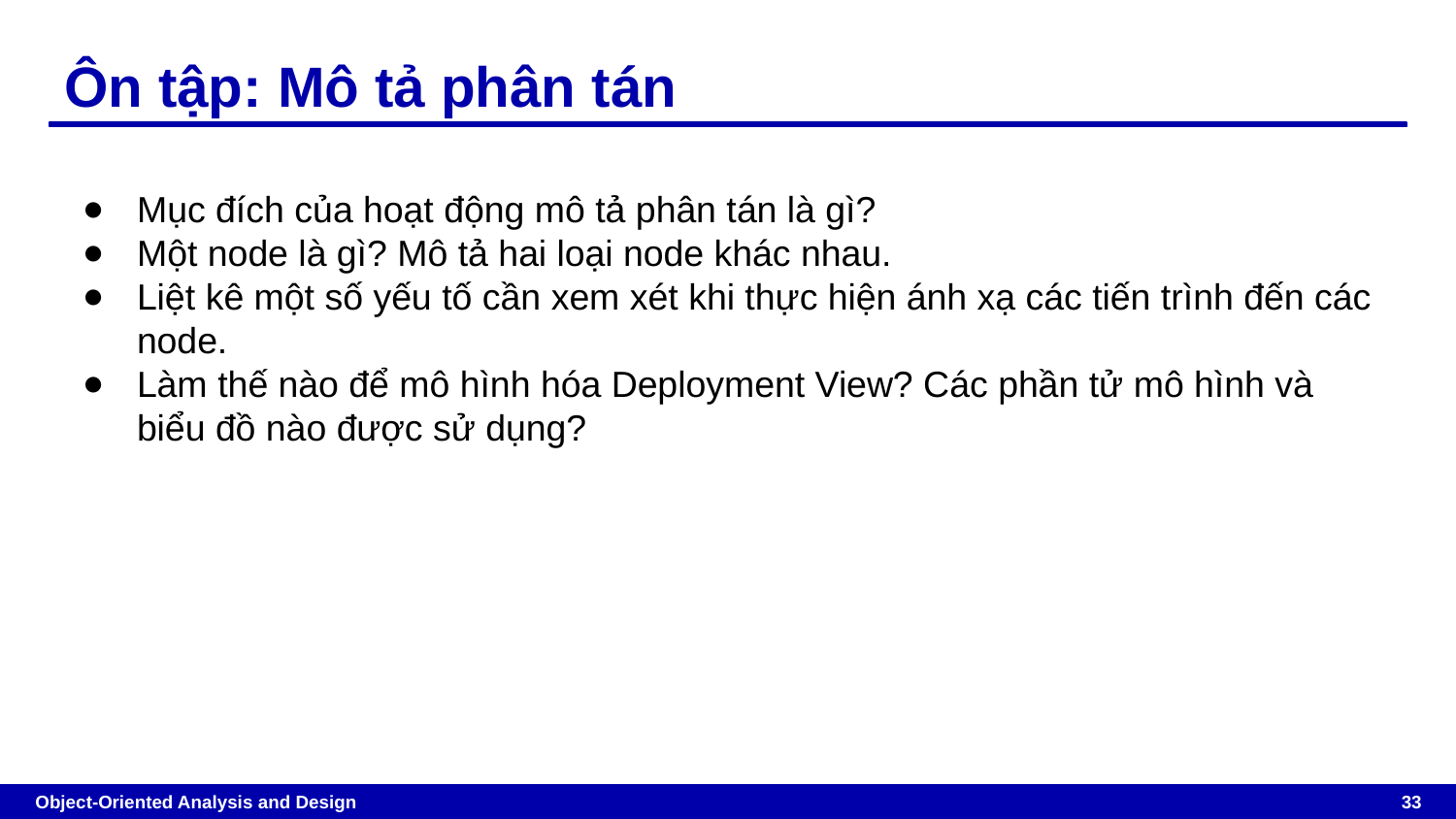

Ôn tập: Mô tả phân tán

Mục đích của hoạt động mô tả phân tán là gì?
Một node là gì? Mô tả hai loại node khác nhau.
Liệt kê một số yếu tố cần xem xét khi thực hiện ánh xạ các tiến trình đến các node.
Làm thế nào để mô hình hóa Deployment View? Các phần tử mô hình và biểu đồ nào được sử dụng?

33
Object-Oriented Analysis and Design